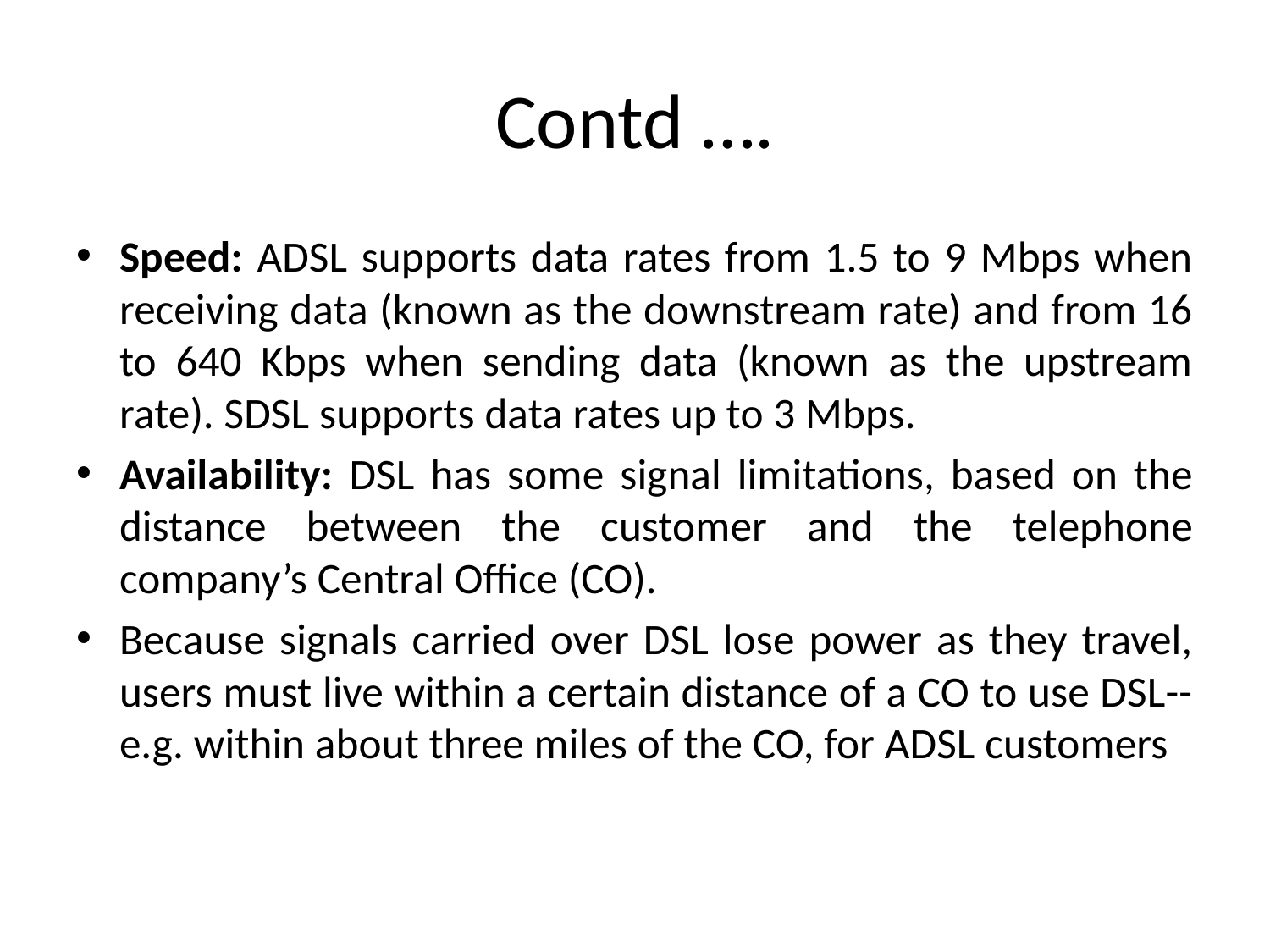

# Contd ….
Speed: ADSL supports data rates from 1.5 to 9 Mbps when receiving data (known as the downstream rate) and from 16 to 640 Kbps when sending data (known as the upstream rate). SDSL supports data rates up to 3 Mbps.
Availability: DSL has some signal limitations, based on the distance between the customer and the telephone company’s Central Office (CO).
Because signals carried over DSL lose power as they travel, users must live within a certain distance of a CO to use DSL--e.g. within about three miles of the CO, for ADSL customers